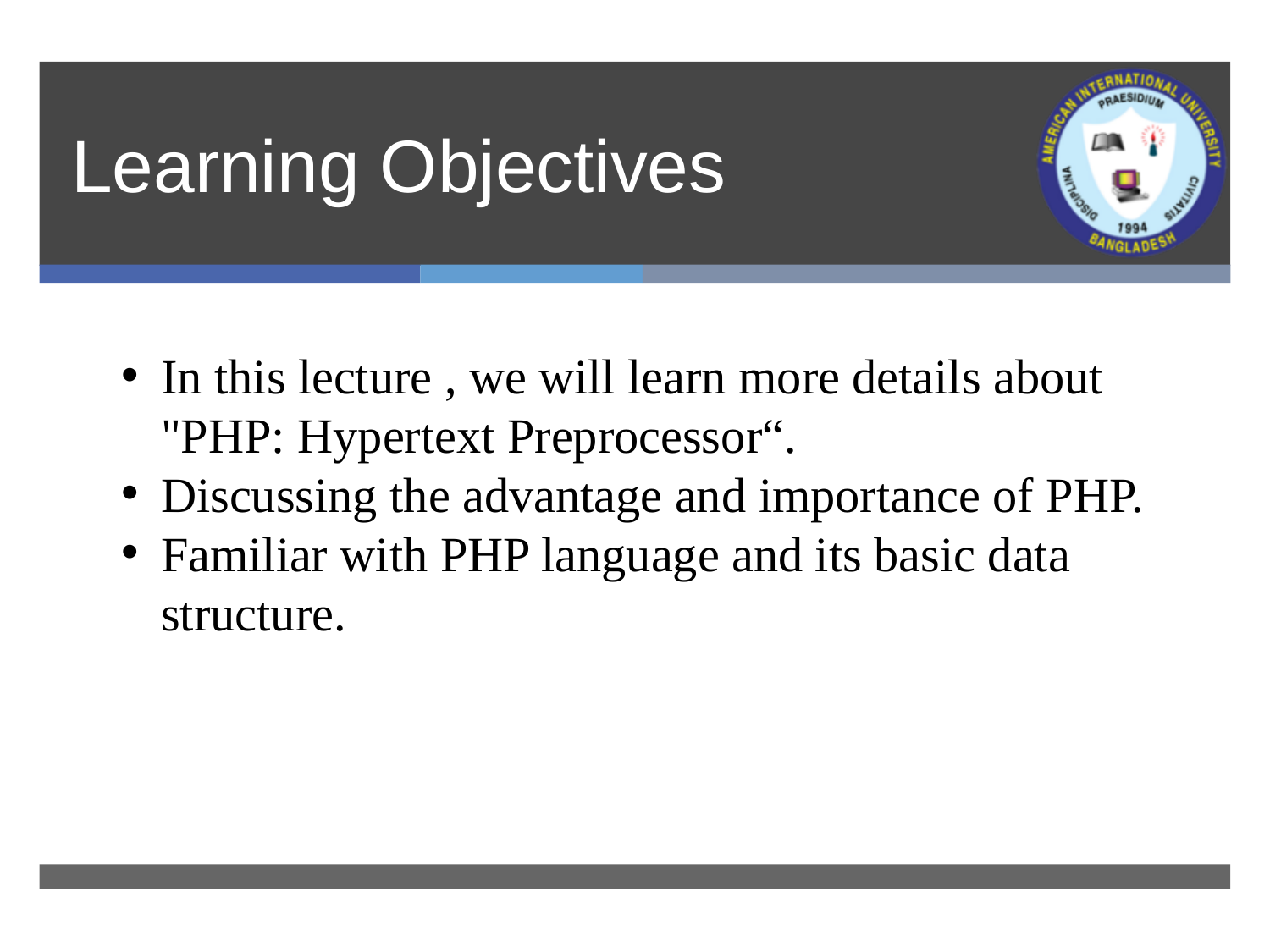

# Learning Objectives

In this lecture , we will learn more details about "PHP: Hypertext Preprocessor“.
Discussing the advantage and importance of PHP.
Familiar with PHP language and its basic data structure.